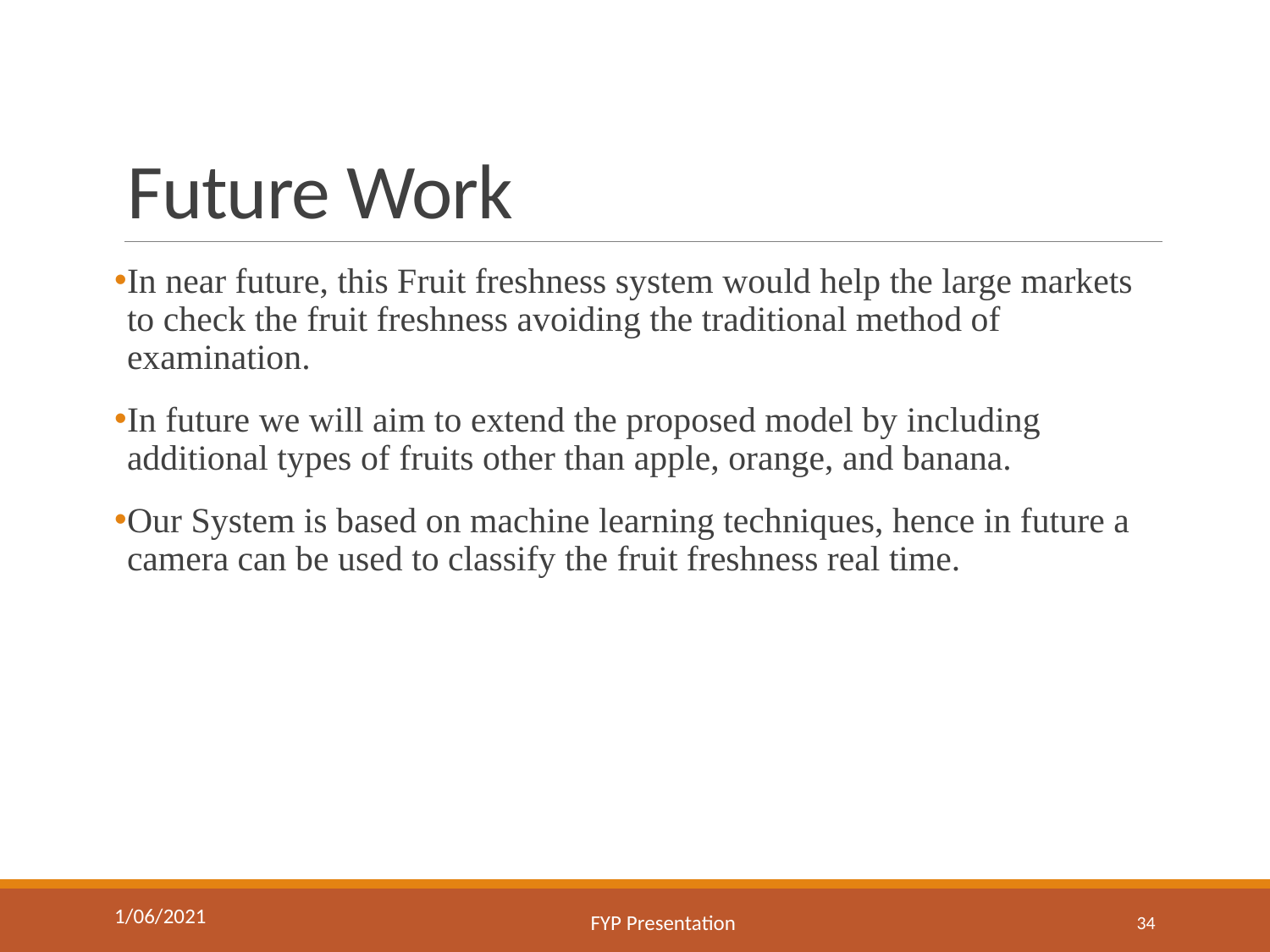

# Future Work
In near future, this Fruit freshness system would help the large markets to check the fruit freshness avoiding the traditional method of examination.
In future we will aim to extend the proposed model by including additional types of fruits other than apple, orange, and banana.
Our System is based on machine learning techniques, hence in future a camera can be used to classify the fruit freshness real time.
1/06/2021
FYP Presentation
34